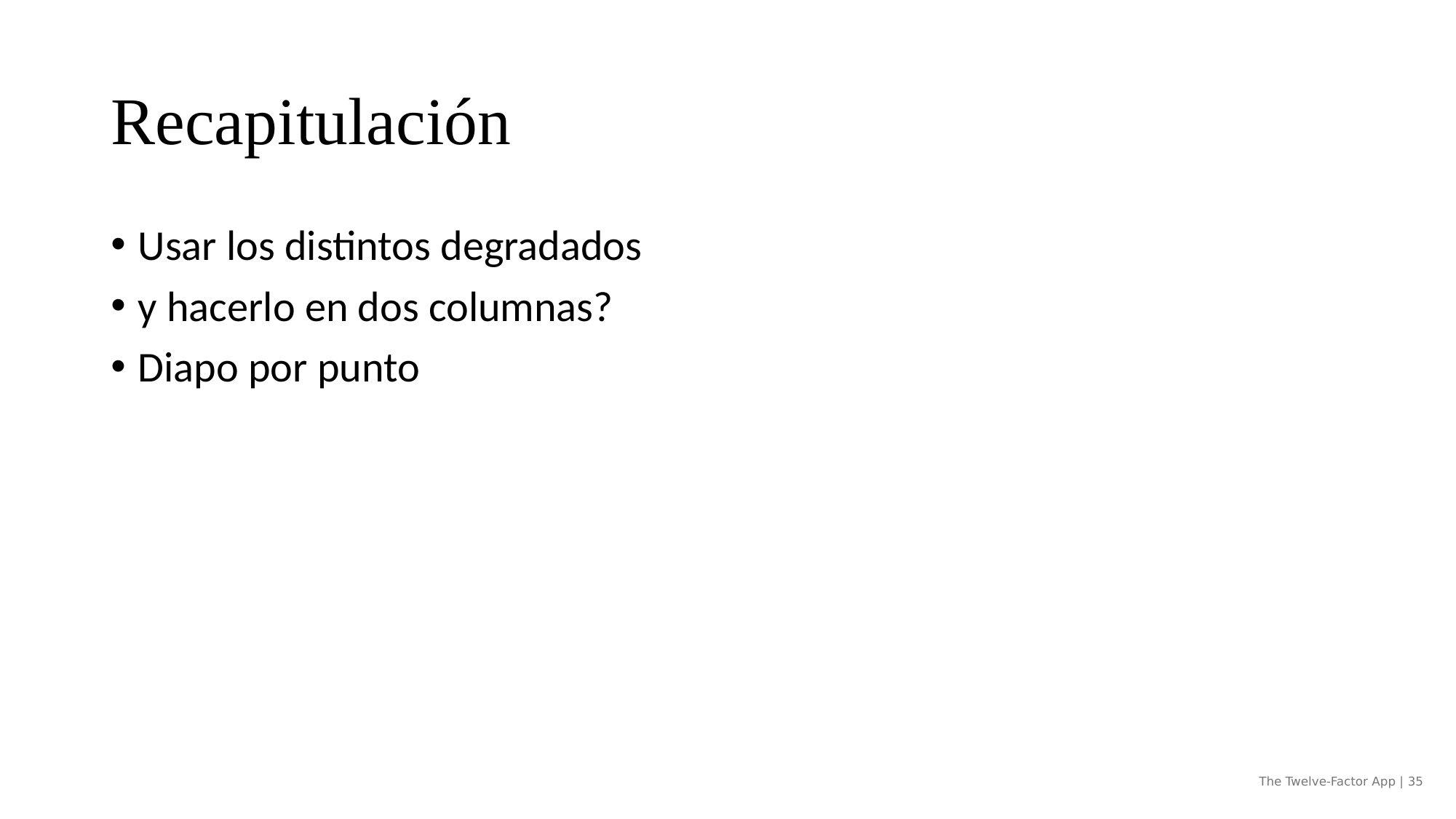

# Recapitulación
Usar los distintos degradados
y hacerlo en dos columnas?
Diapo por punto
The Twelve-Factor App | 35